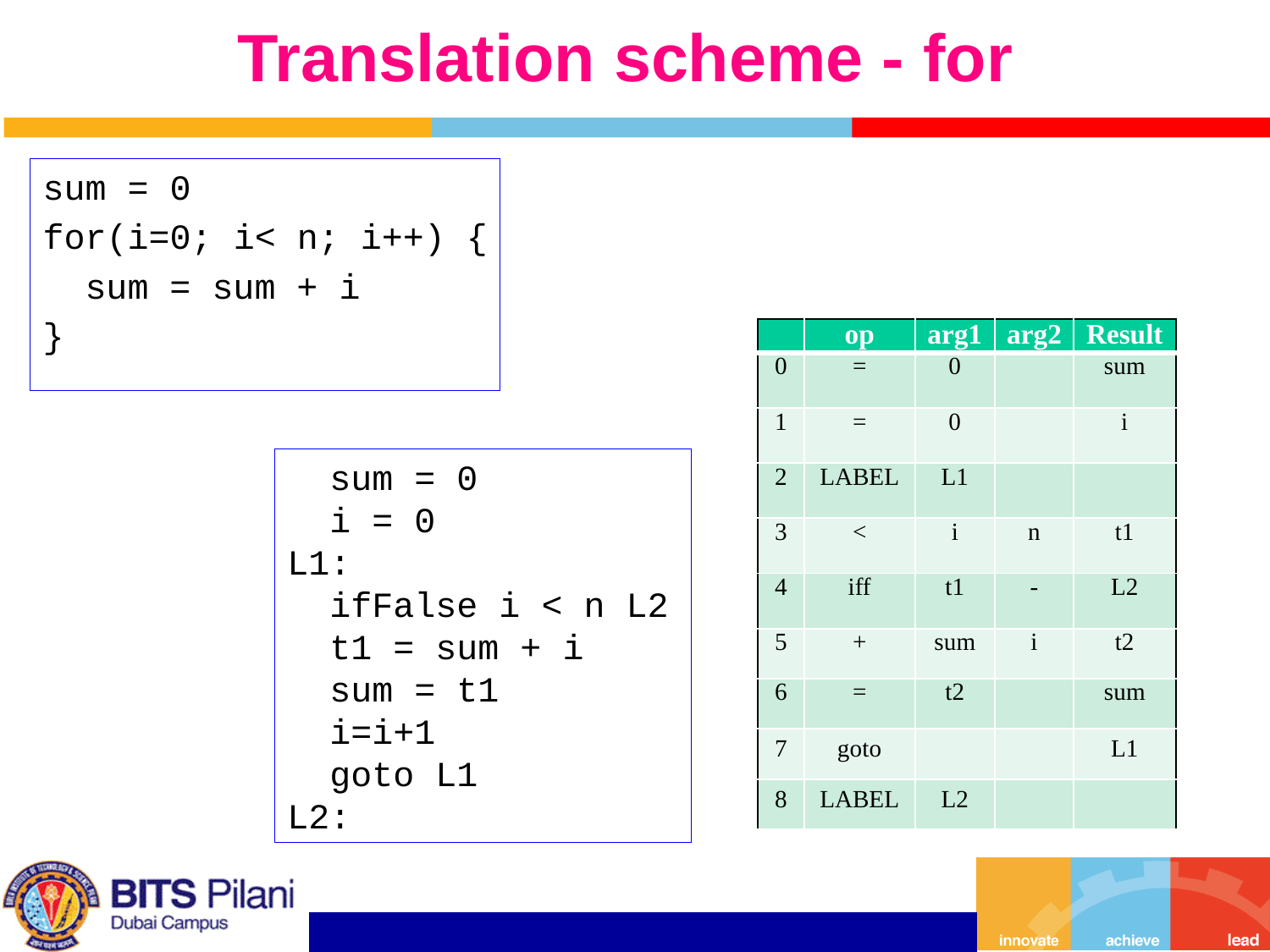

# Translation scheme - for
sum = 0
for(i=0; i< n; i++) {
  sum = sum + i
}
|  | op | arg1 | arg2 | Result |
| --- | --- | --- | --- | --- |
| 0 | = | 0 |  | sum |
| 1 | = | 0 |  | i |
| 2 | LABEL | L1 |  |  |
| 3 | < | i | n | t1 |
| 4 | iff | t1 | - | L2 |
| 5 | + | sum | i | t2 |
| 6 | = | t2 |  | sum |
| 7 | goto |  |  | L1 |
| 8 | LABEL | L2 |  |  |
  sum = 0
  i = 0
L1:
  ifFalse i < n L2
  t1 = sum + i
  sum = t1
  i=i+1
  goto L1
L2:
44